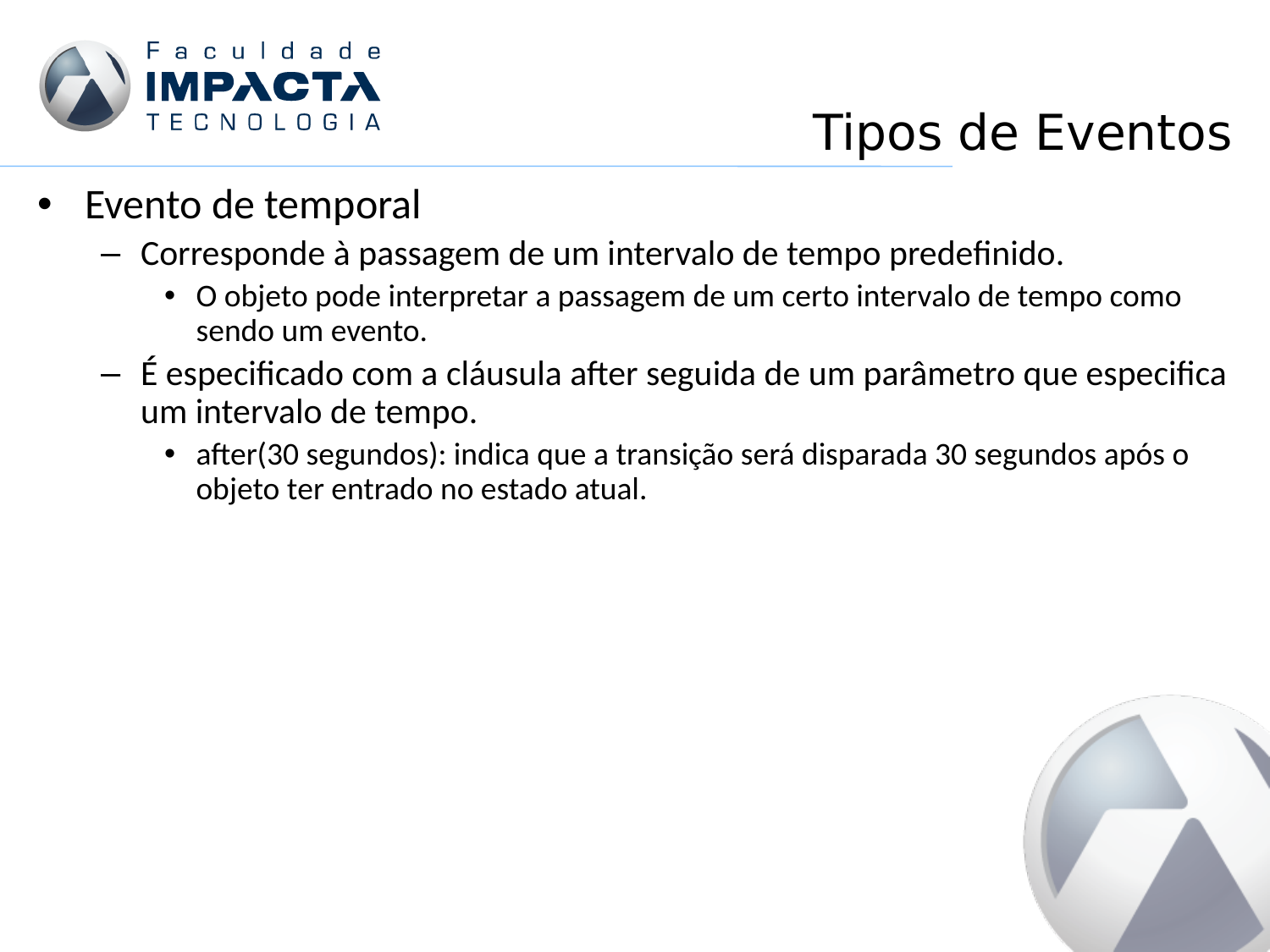

# Tipos de Eventos
Evento de temporal
Corresponde à passagem de um intervalo de tempo predefinido.
O objeto pode interpretar a passagem de um certo intervalo de tempo como sendo um evento.
É especificado com a cláusula after seguida de um parâmetro que especifica um intervalo de tempo.
after(30 segundos): indica que a transição será disparada 30 segundos após o objeto ter entrado no estado atual.